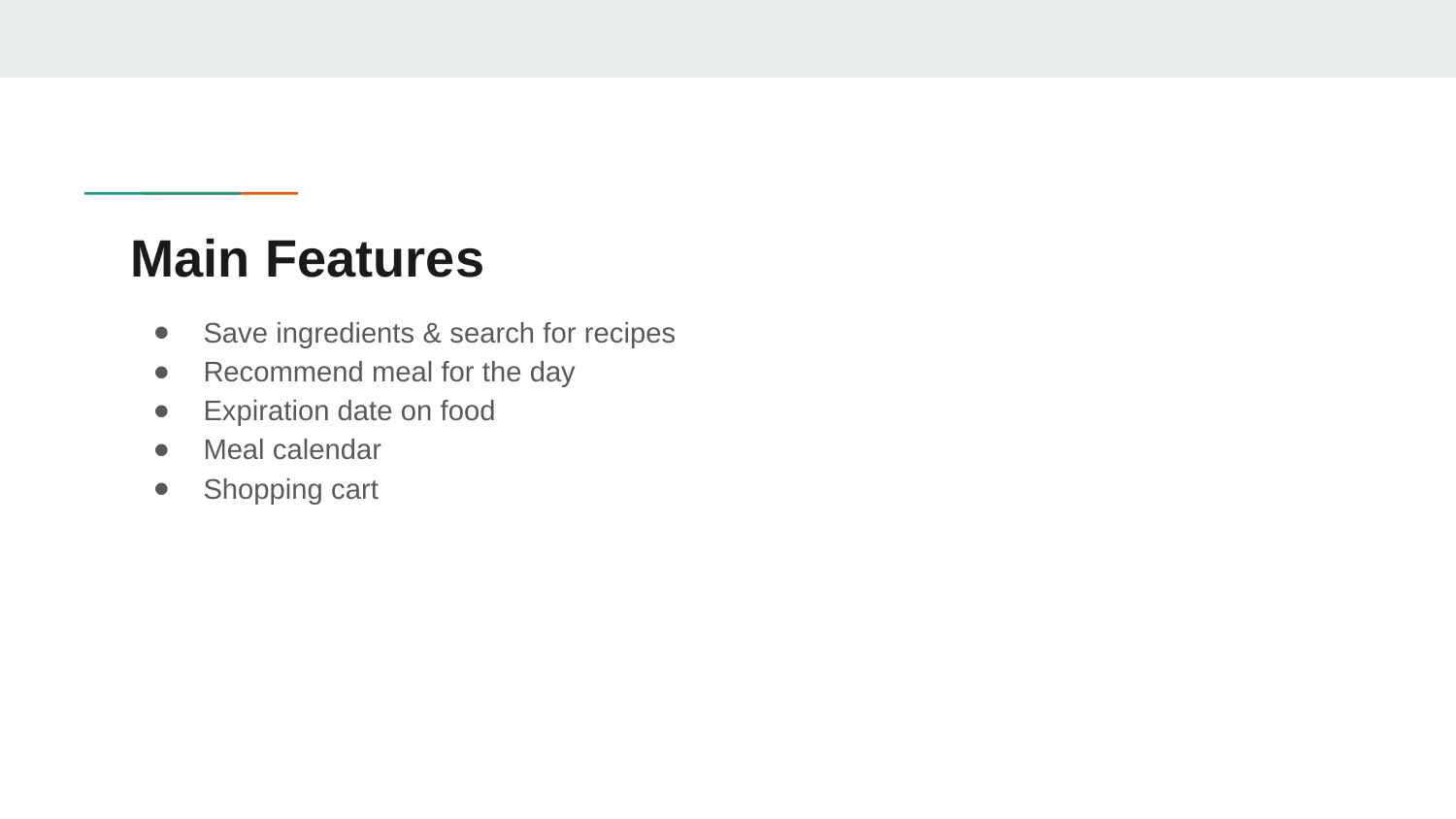

# Main Features
Save ingredients & search for recipes
Recommend meal for the day
Expiration date on food
Meal calendar
Shopping cart